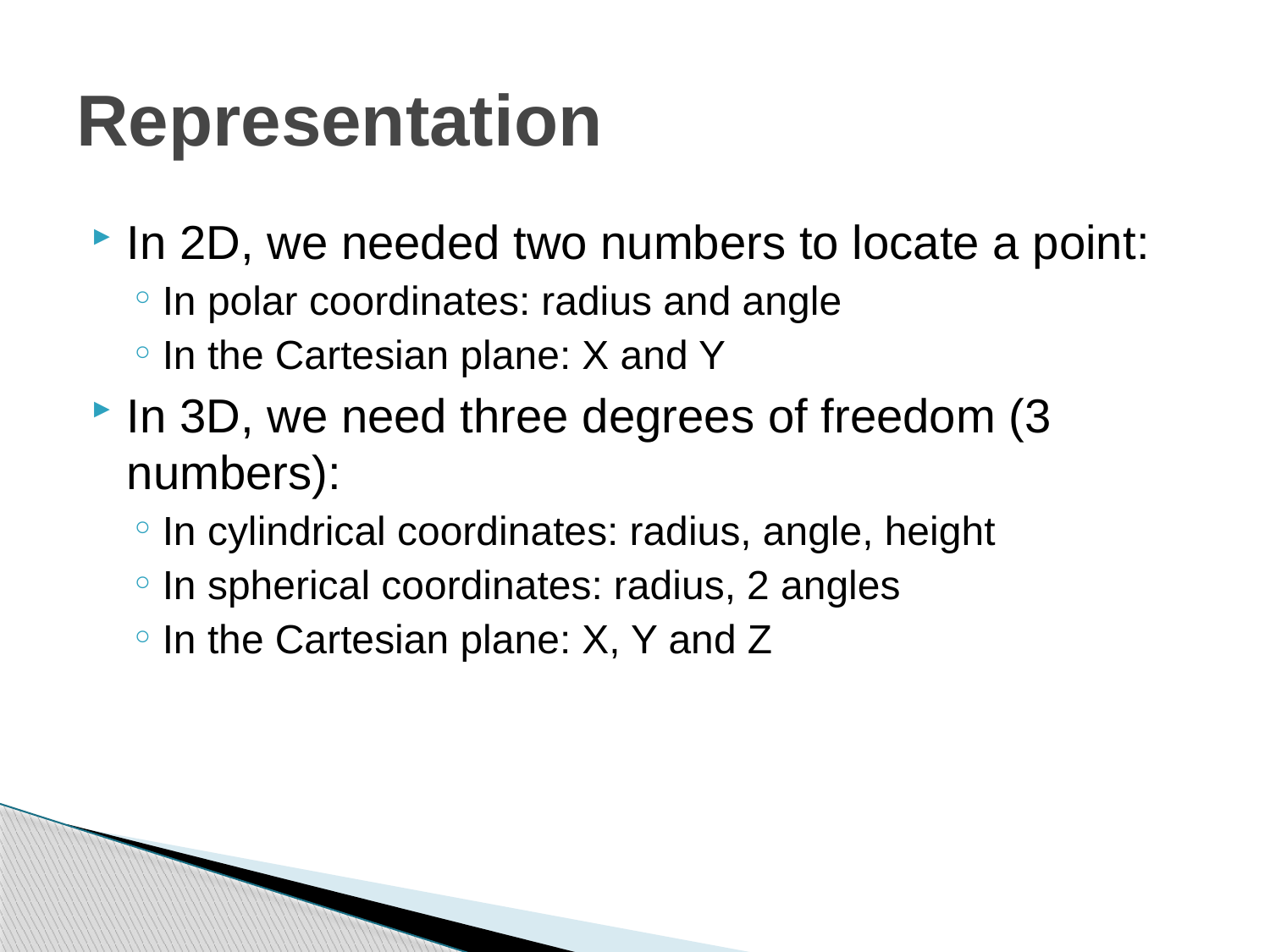

# Representation
In 2D, we needed two numbers to locate a point:
In polar coordinates: radius and angle
In the Cartesian plane: X and Y
In 3D, we need three degrees of freedom (3 numbers):
In cylindrical coordinates: radius, angle, height
In spherical coordinates: radius, 2 angles
In the Cartesian plane: X, Y and Z